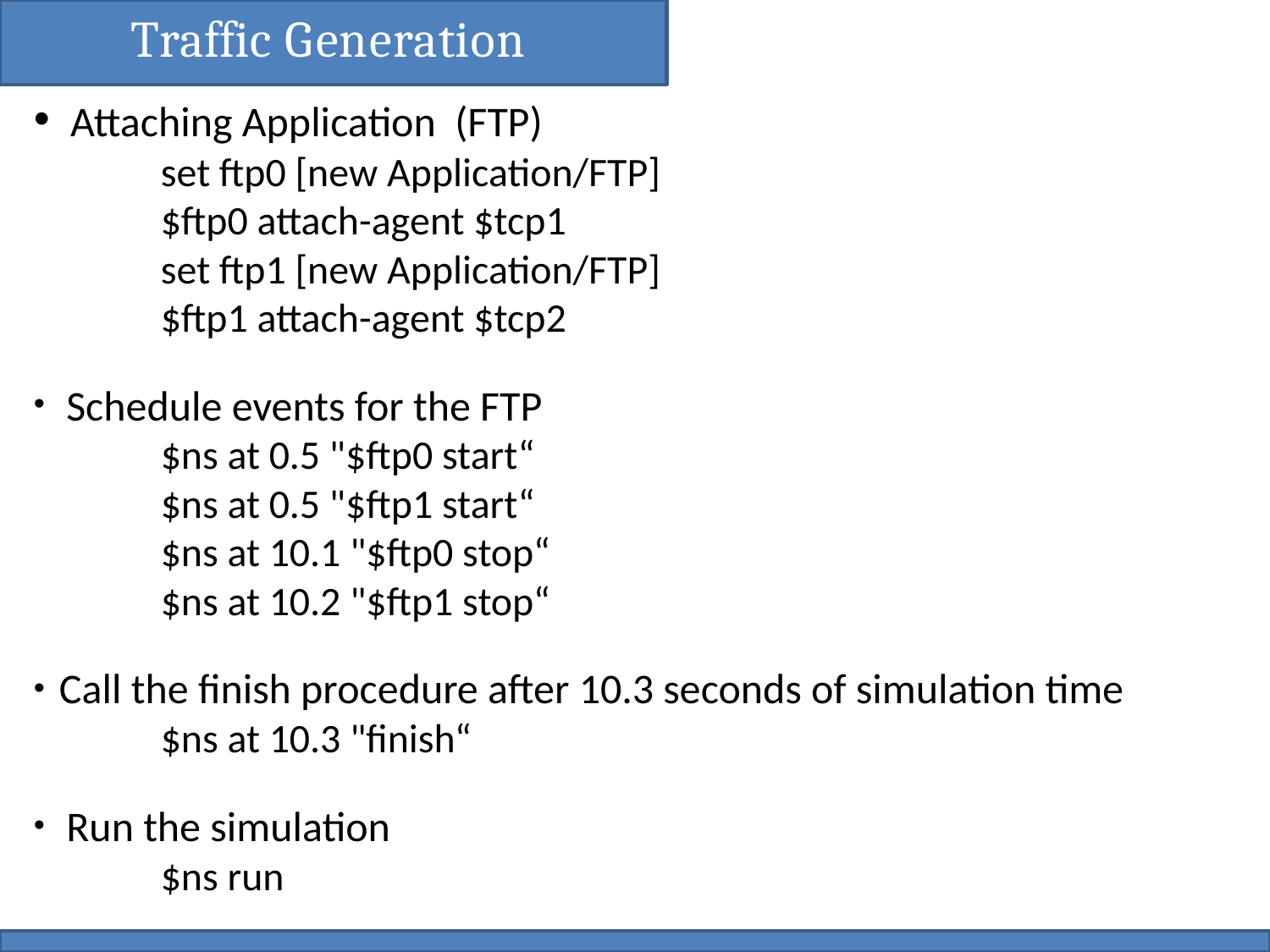

Traffic Generation
  Attaching Application  (FTP)
	set ftp0 [new Application/FTP]
	$ftp0 attach-agent $tcp1
	set ftp1 [new Application/FTP]
	$ftp1 attach-agent $tcp2

   Schedule events for the FTP
	$ns at 0.5 "$ftp0 start“
	$ns at 0.5 "$ftp1 start“
	$ns at 10.1 "$ftp0 stop“
	$ns at 10.2 "$ftp1 stop“

  Call the finish procedure after 10.3 seconds of simulation time
	$ns at 10.3 "finish“

   Run the simulation
	$ns run